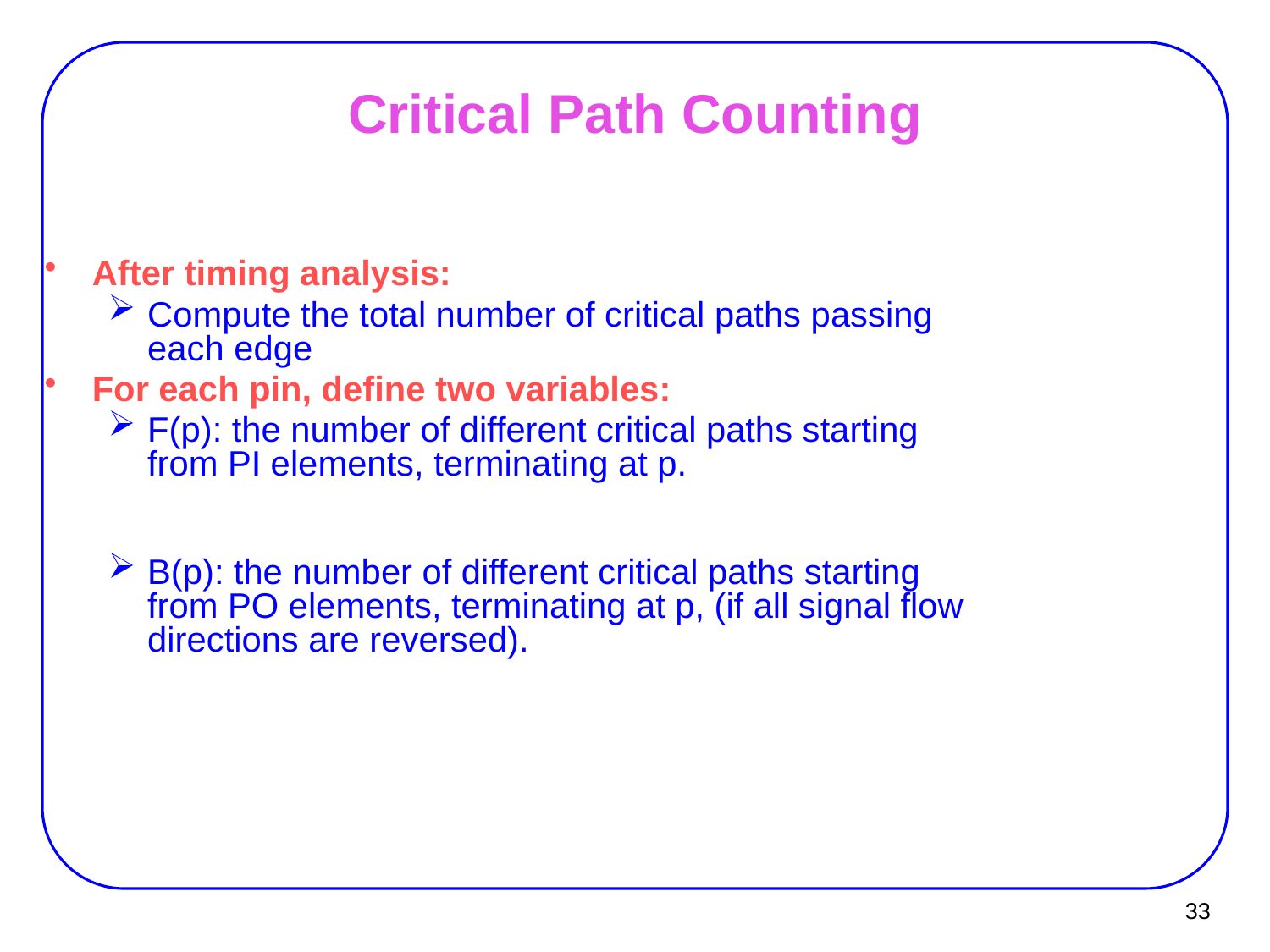

# Critical Path Counting

After timing analysis:
Compute the total number of critical paths passing each edge
For each pin, define two variables:
F(p): the number of different critical paths starting from PI elements, terminating at p.

B(p): the number of different critical paths starting from PO elements, terminating at p, (if all signal flow directions are reversed).

33